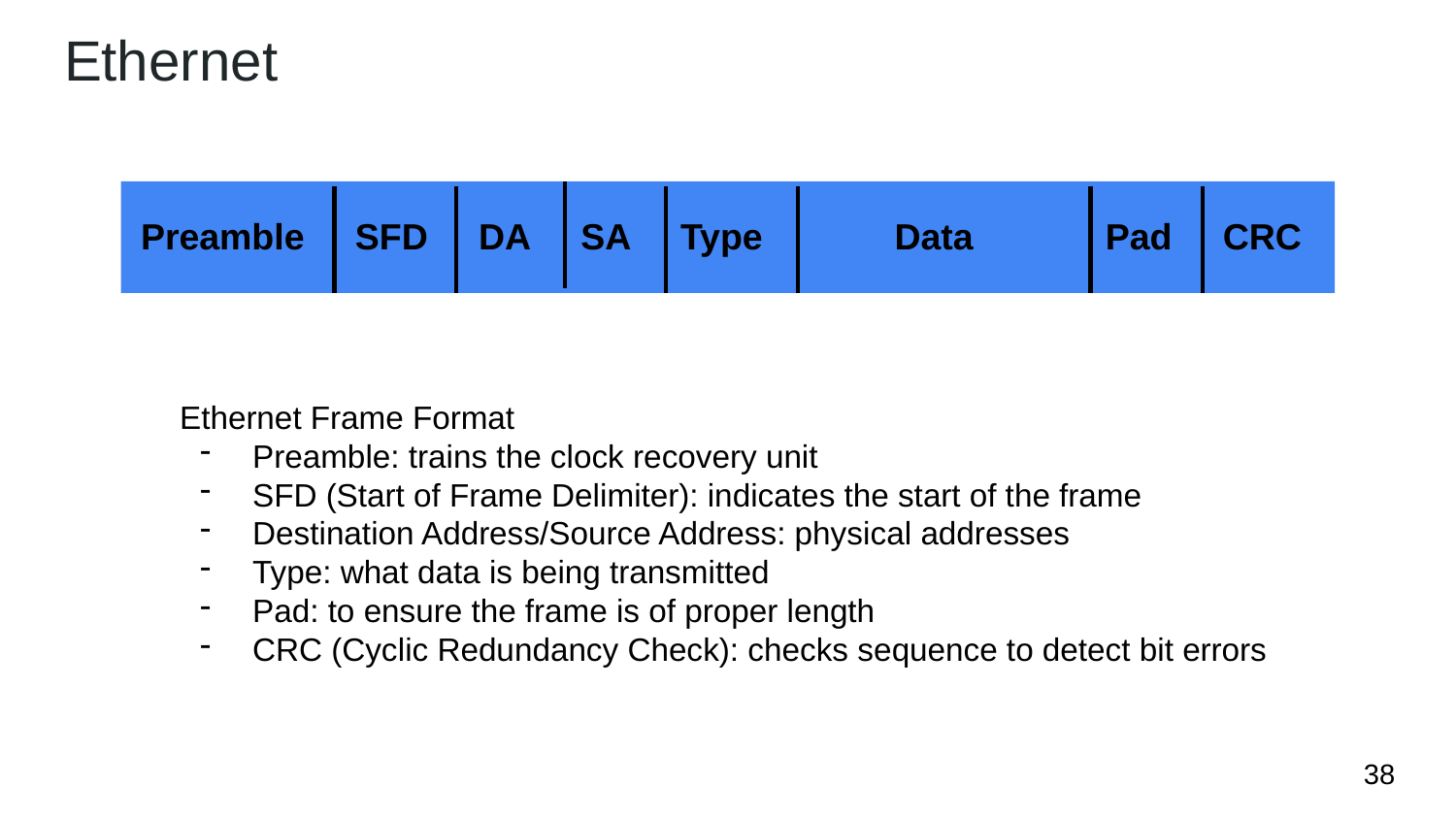

# Ethernet
Preamble     SFD     DA     SA     Type             Data             Pad     CRC

Ethernet Frame Format
Preamble: trains the clock recovery unit
SFD (Start of Frame Delimiter): indicates the start of the frame
Destination Address/Source Address: physical addresses
Type: what data is being transmitted
Pad: to ensure the frame is of proper length
CRC (Cyclic Redundancy Check): checks sequence to detect bit errors
38